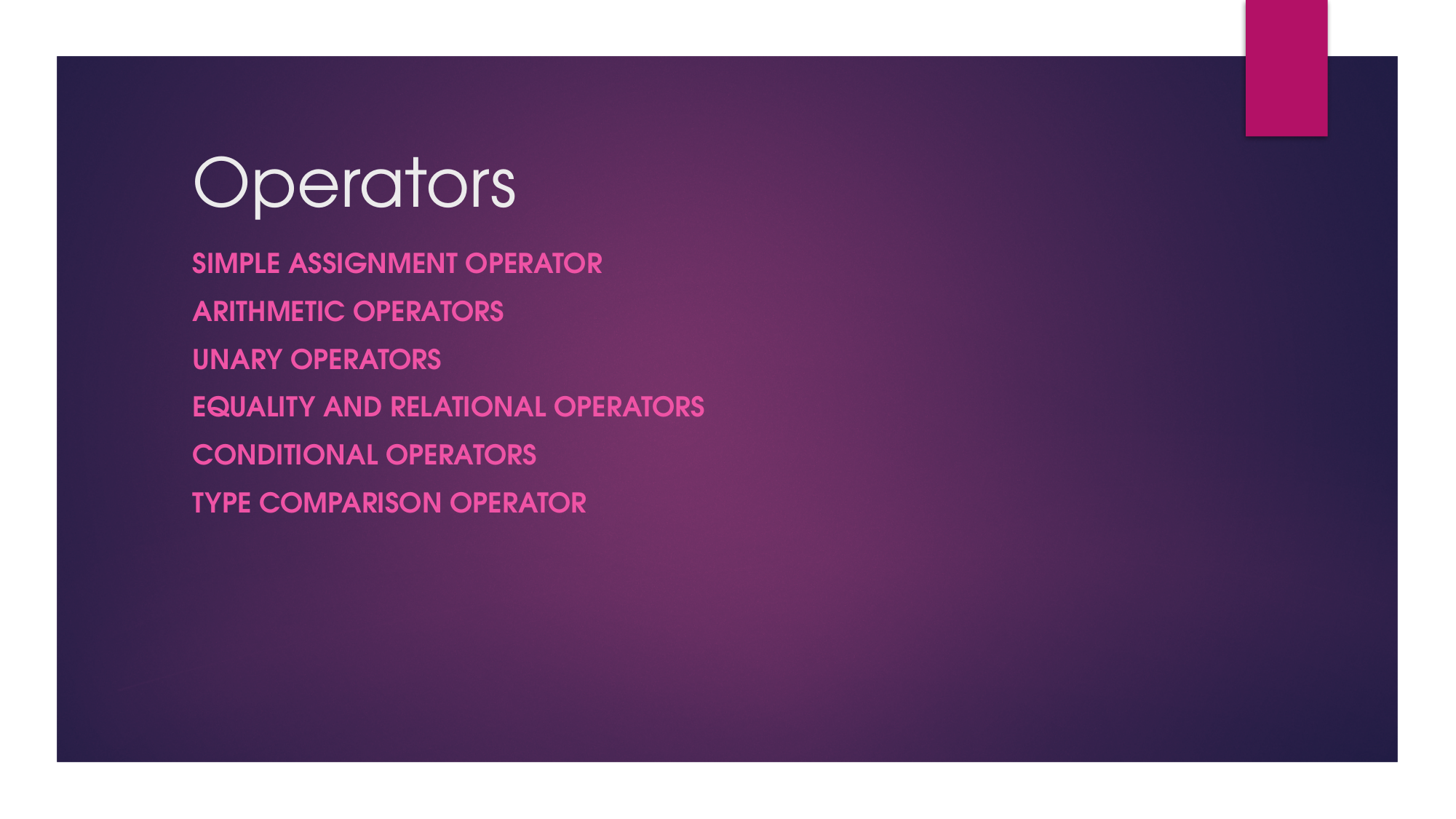

# Operators
Simple Assignment Operator
Arithmetic Operators
Unary Operators
Equality and Relational Operators
Conditional Operators
Type Comparison Operator